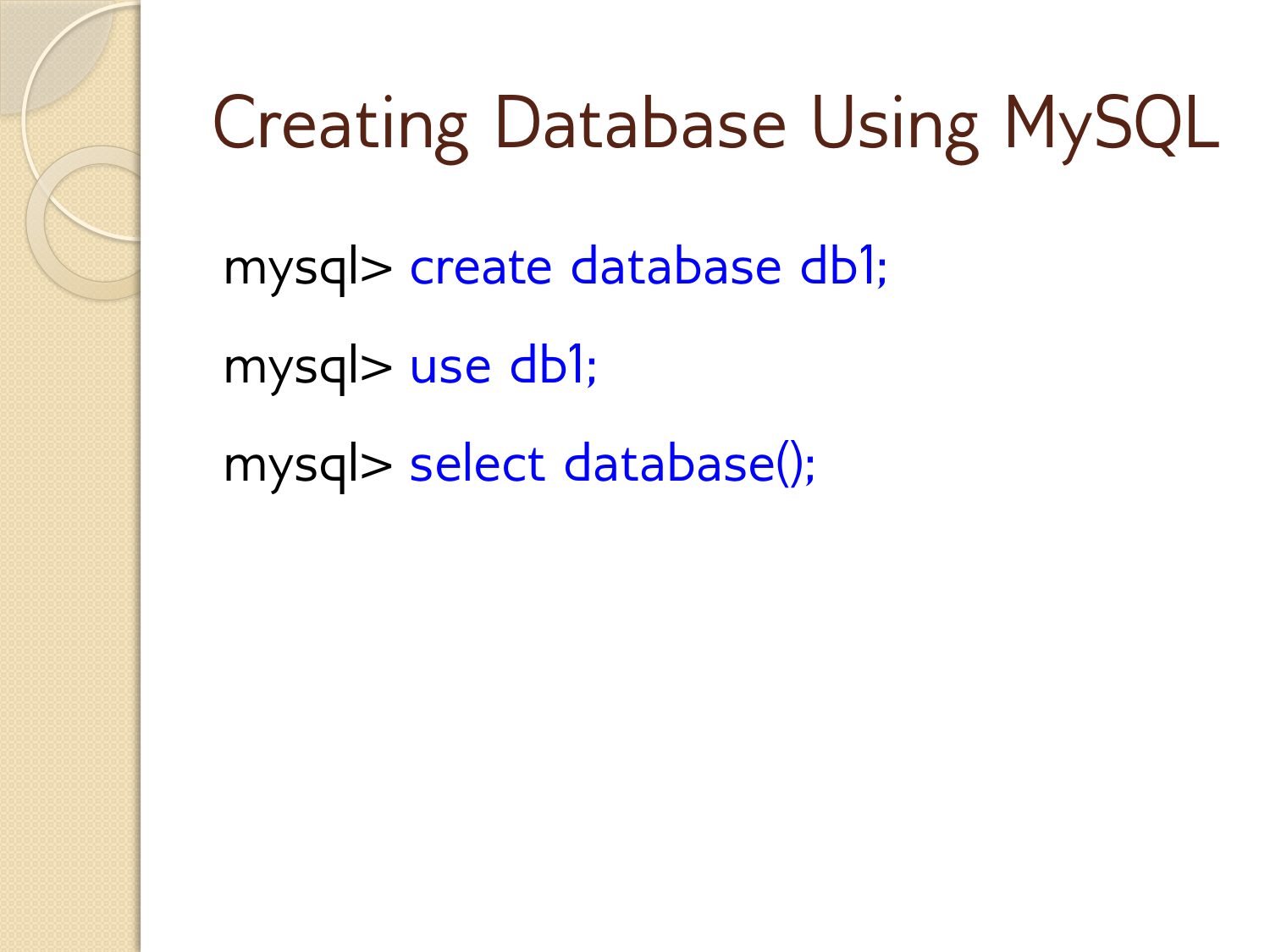

# Creating Database Using MySQL
mysql> create database db1;
mysql> use db1;
mysql> select database();